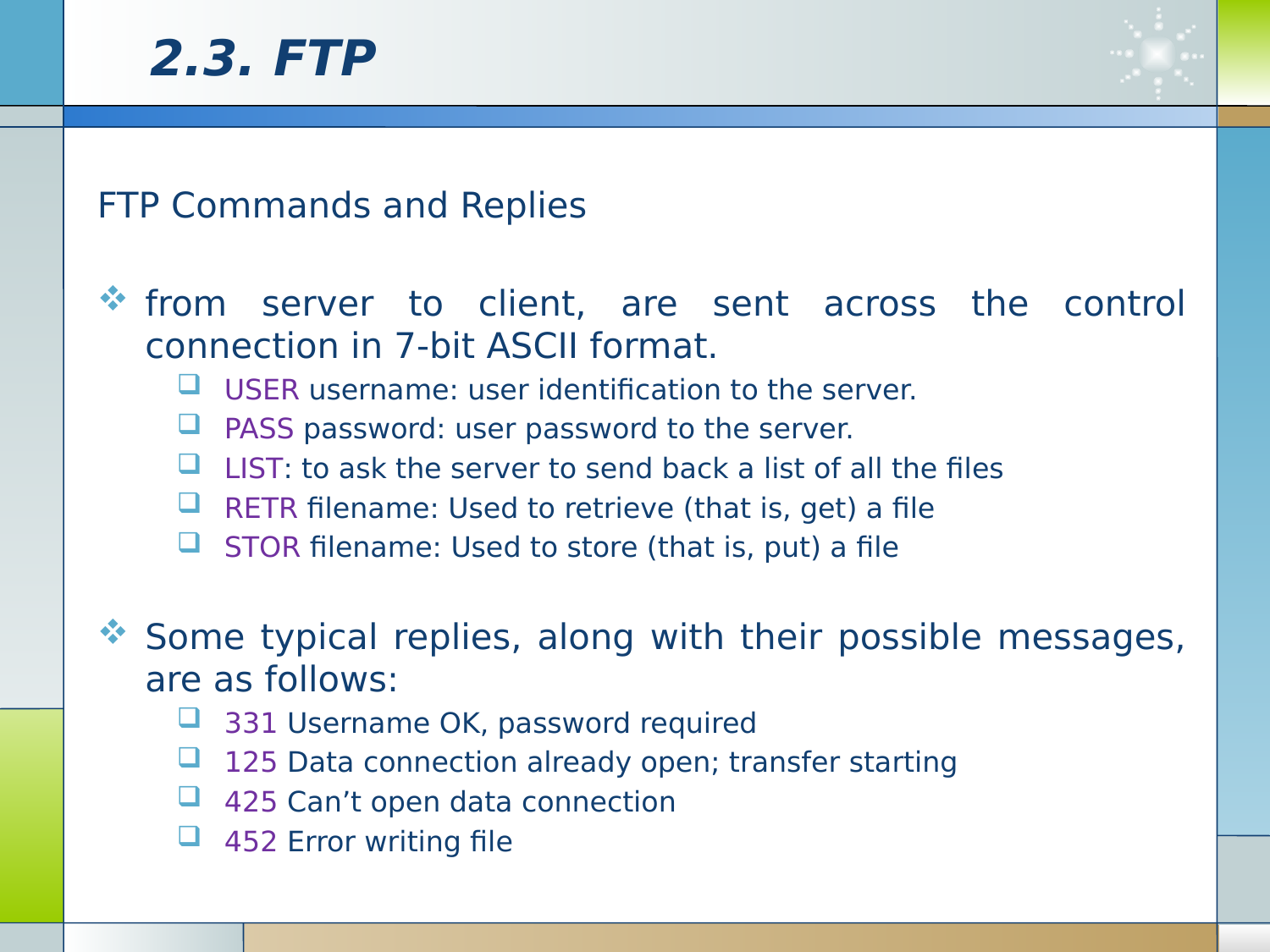

# 2.3. FTP
FTP Commands and Replies

from server to client, are sent across the control connection in 7-bit ASCII format.
USER username: user identification to the server.
PASS password: user password to the server.
LIST: to ask the server to send back a list of all the files
RETR filename: Used to retrieve (that is, get) a file
STOR filename: Used to store (that is, put) a file

Some typical replies, along with their possible messages, are as follows:
331 Username OK, password required
125 Data connection already open; transfer starting
425 Can’t open data connection
452 Error writing file